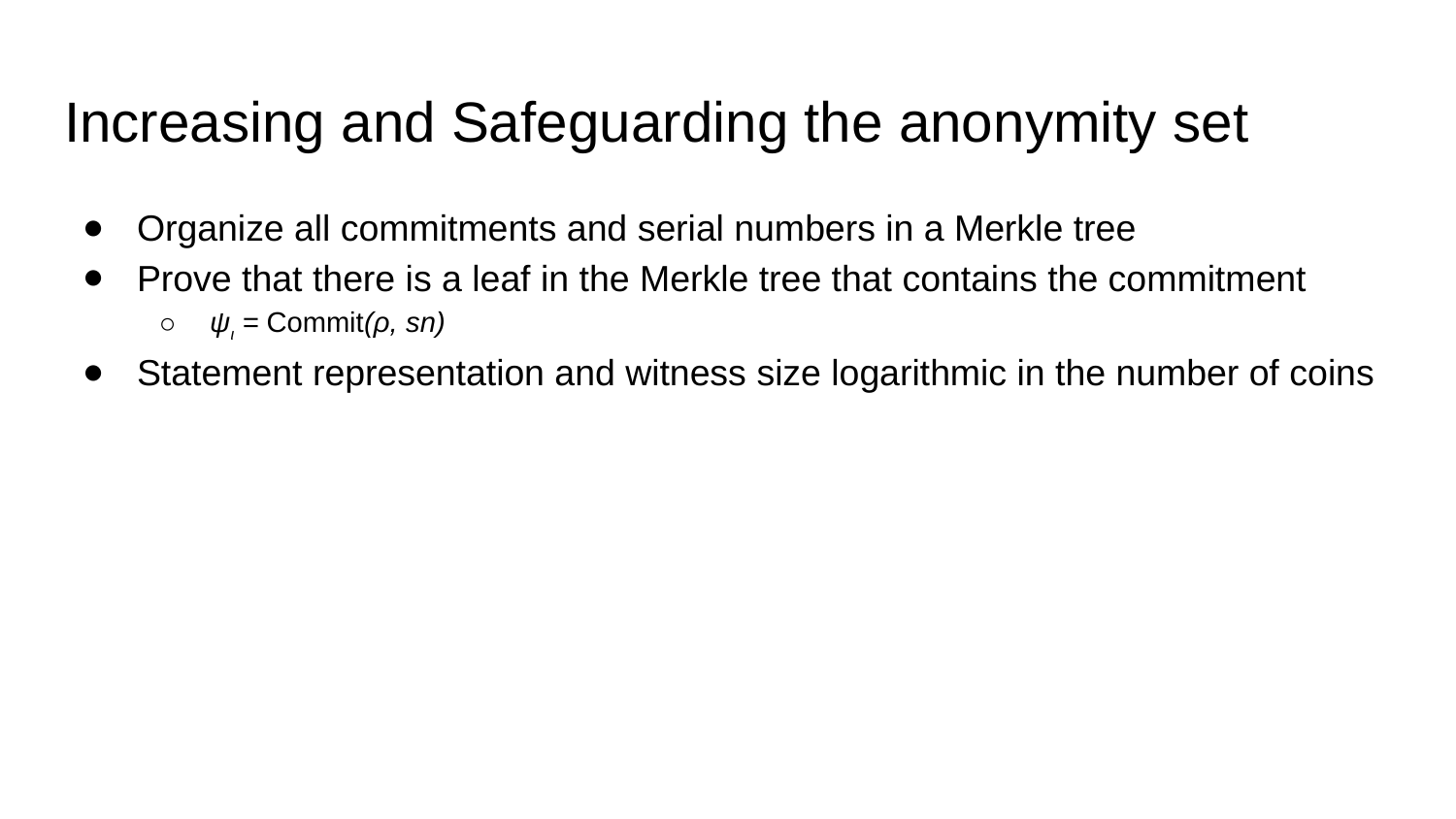

# Increasing and Safeguarding the anonymity set
Organize all commitments and serial numbers in a Merkle tree
Prove that there is a leaf in the Merkle tree that contains the commitment
ψι = Commit(ρ, sn)
Statement representation and witness size logarithmic in the number of coins